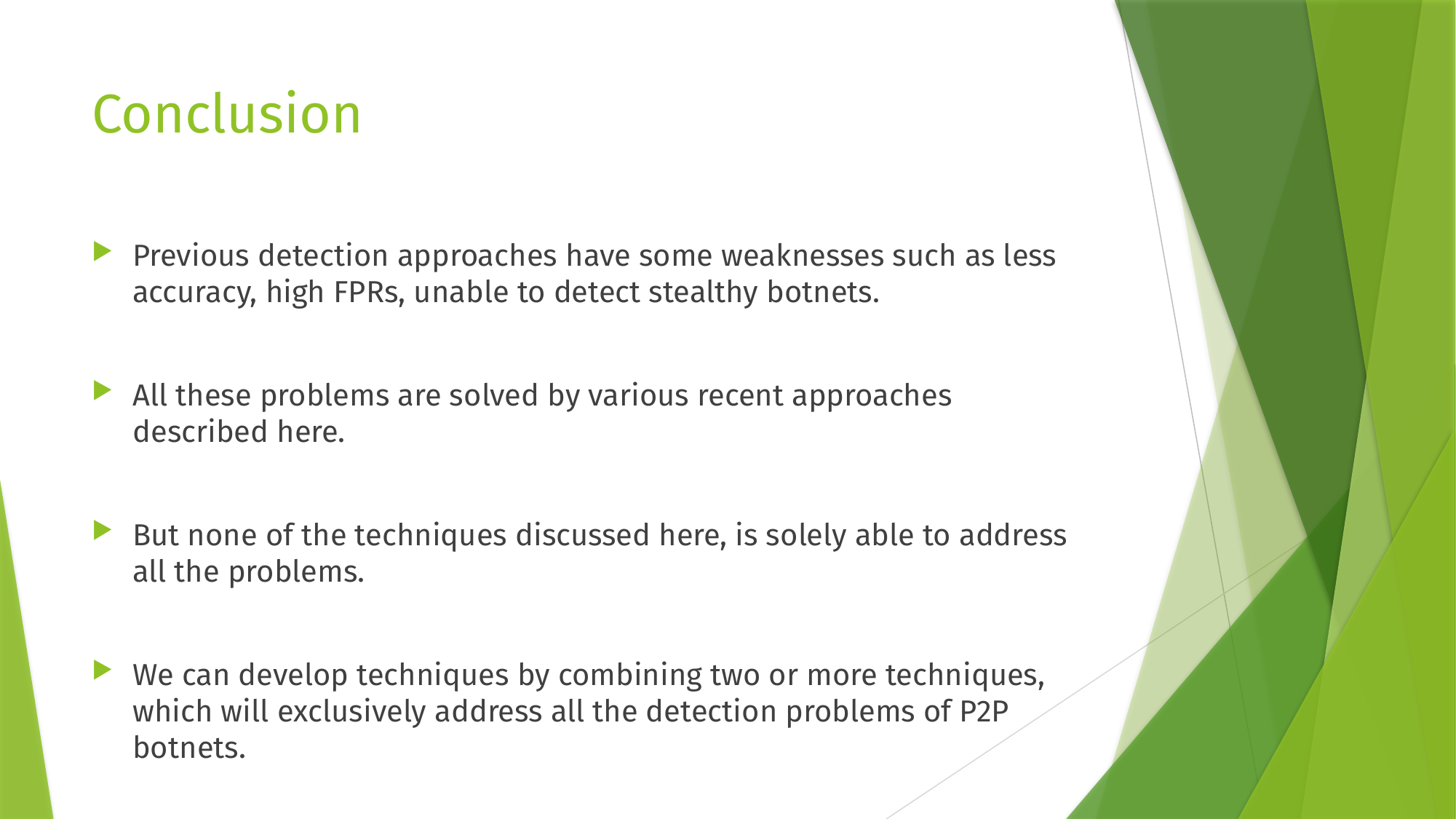

# Conclusion
Previous detection approaches have some weaknesses such as less accuracy, high FPRs, unable to detect stealthy botnets.

All these problems are solved by various recent approaches described here.

But none of the techniques discussed here, is solely able to address all the problems.

We can develop techniques by combining two or more techniques, which will exclusively address all the detection problems of P2P botnets.